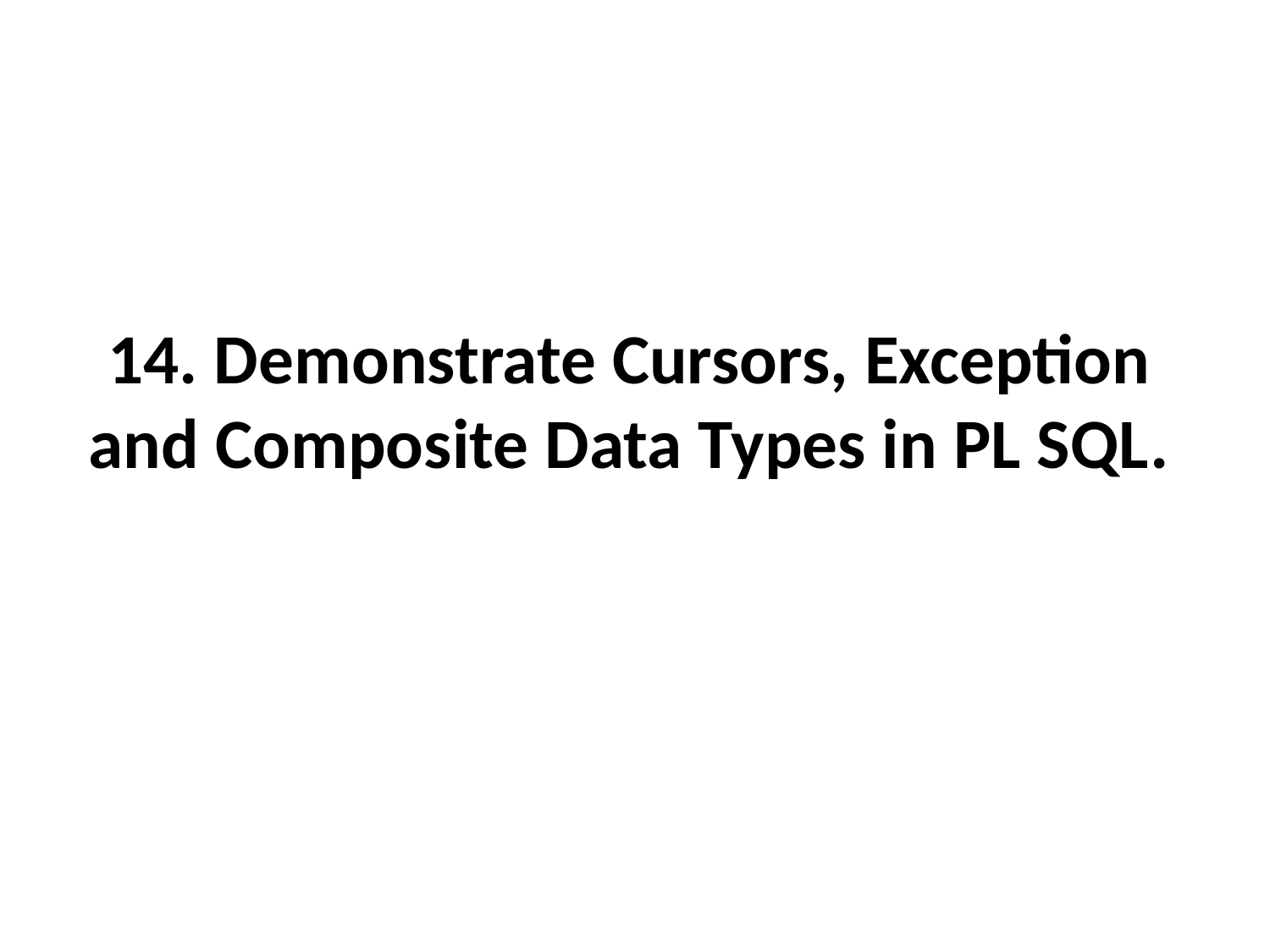

# 14. Demonstrate Cursors, Exception and Composite Data Types in PL SQL.